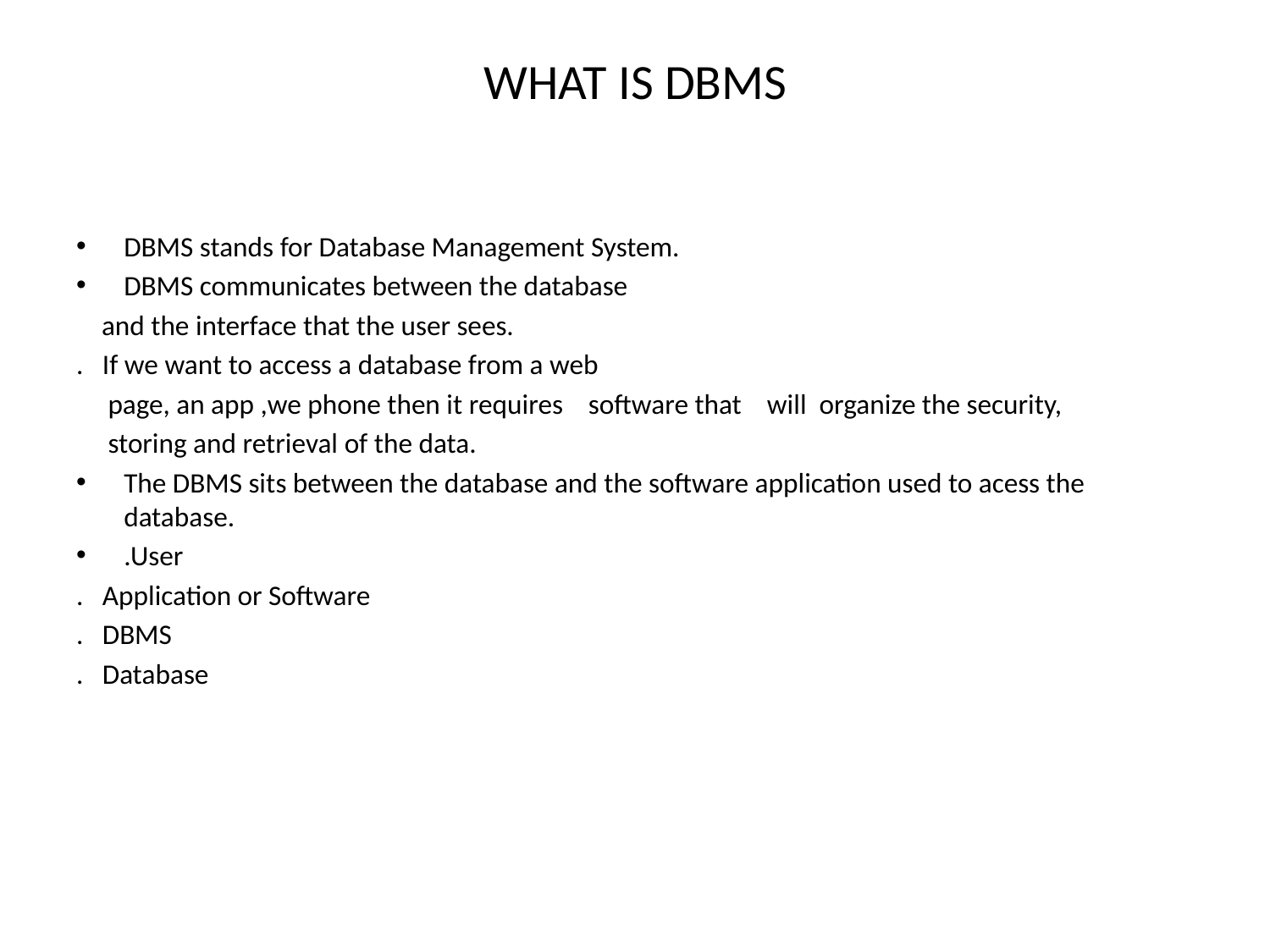

# WHAT IS DBMS
DBMS stands for Database Management System.
DBMS communicates between the database
    and the interface that the user sees.
.   If we want to access a database from a web
     page, an app ,we phone then it requires    software that    will  organize the security,
     storing and retrieval of the data.
The DBMS sits between the database and the software application used to acess the database.
.User
.   Application or Software
.   DBMS
.   Database